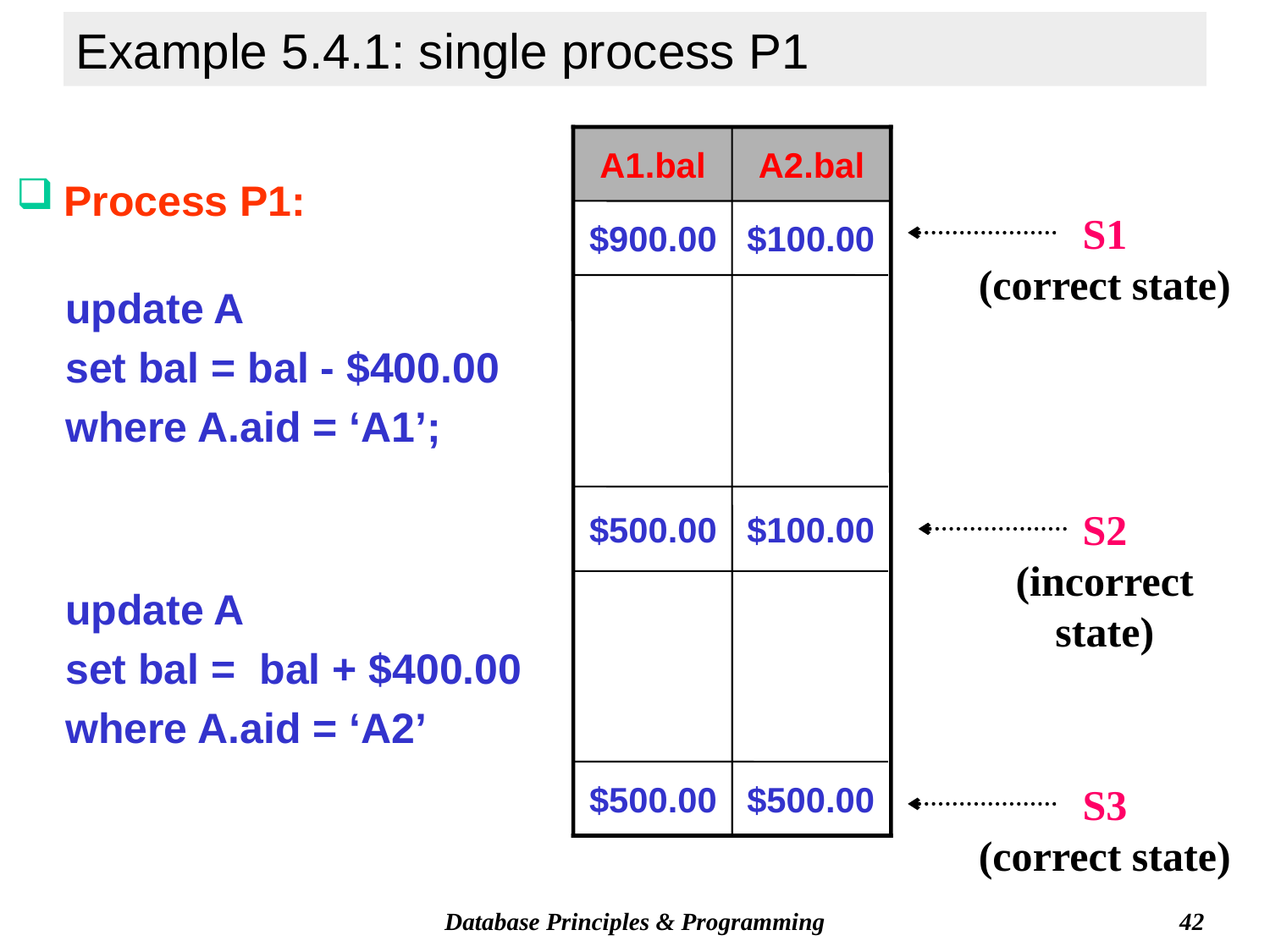

# Example 5.4.1: single process P1
A1.bal

A2.bal

$900.00
$100.00
S1
(correct state)

Process P1:
update A
set bal = bal - $400.00
where A.aid = ‘A1’;
$500.00

$100.00
S2
(incorrect state)

update A
set bal =  bal + $400.00
where A.aid = ‘A2’
$500.00

$500.00
S3
(correct state)

Database Principles & Programming
42